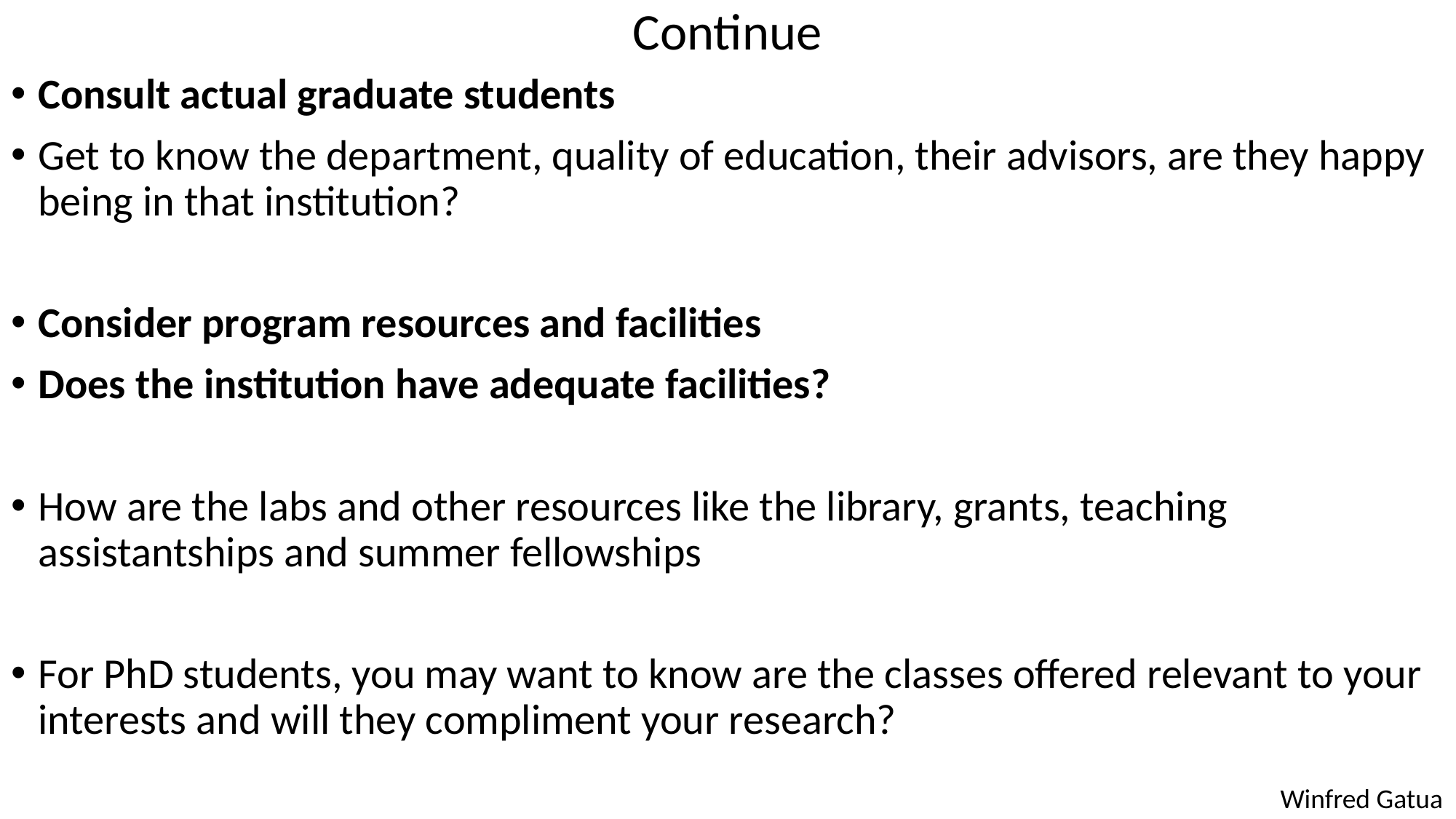

# Continue
Consult actual graduate students
Get to know the department, quality of education, their advisors, are they happy being in that institution?

Consider program resources and facilities
Does the institution have adequate facilities?

How are the labs and other resources like the library, grants, teaching assistantships and summer fellowships

For PhD students, you may want to know are the classes offered relevant to your interests and will they compliment your research?